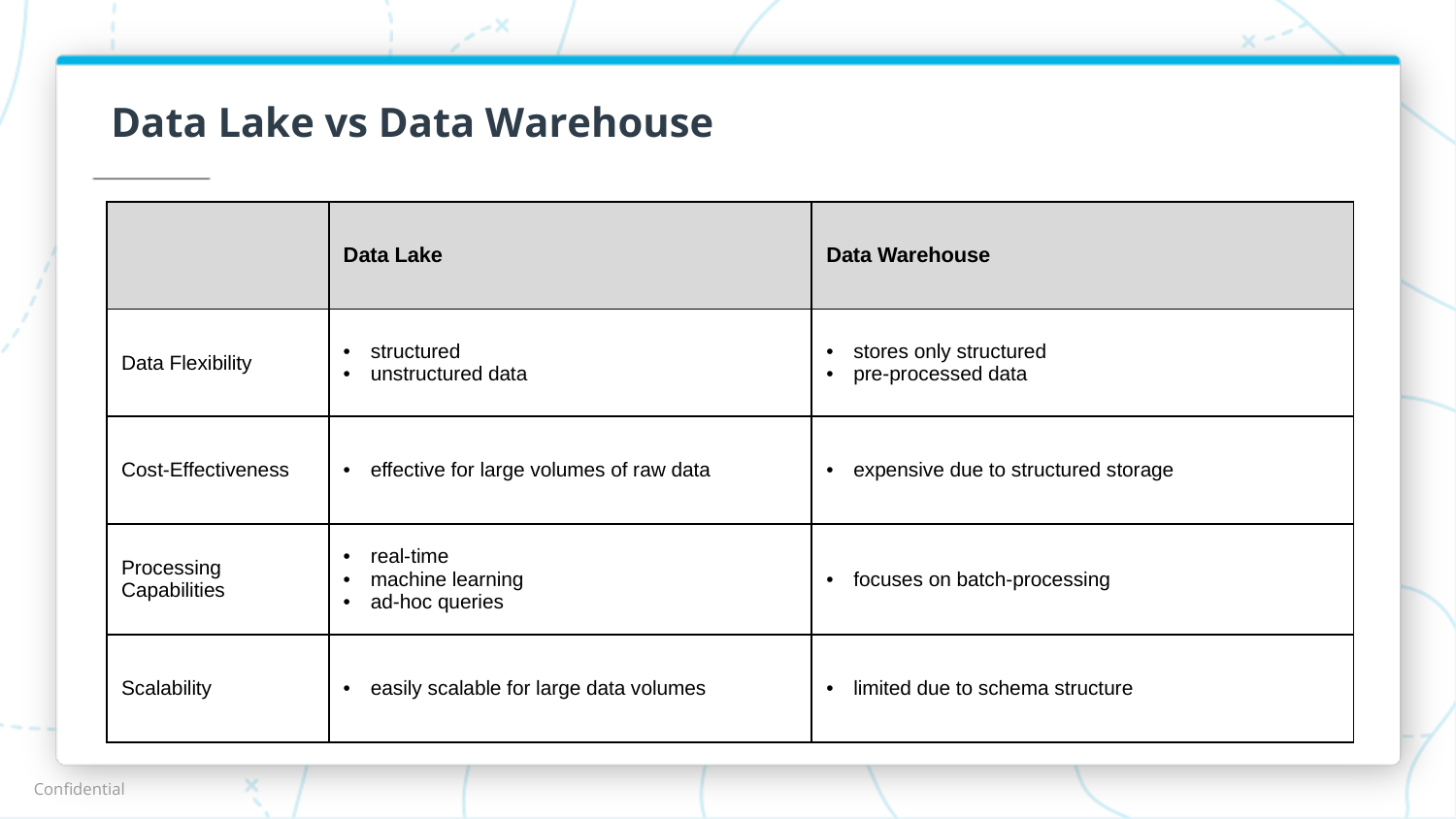

# Data Lake vs Data Warehouse
|  | Data Lake | Data Warehouse |
| --- | --- | --- |
| Data Flexibility | structured unstructured data | stores only structured pre-processed data |
| Cost-Effectiveness | effective for large volumes of raw data | expensive due to structured storage |
| Processing Capabilities | real-time machine learning ad-hoc queries | focuses on batch-processing |
| Scalability | easily scalable for large data volumes | limited due to schema structure |